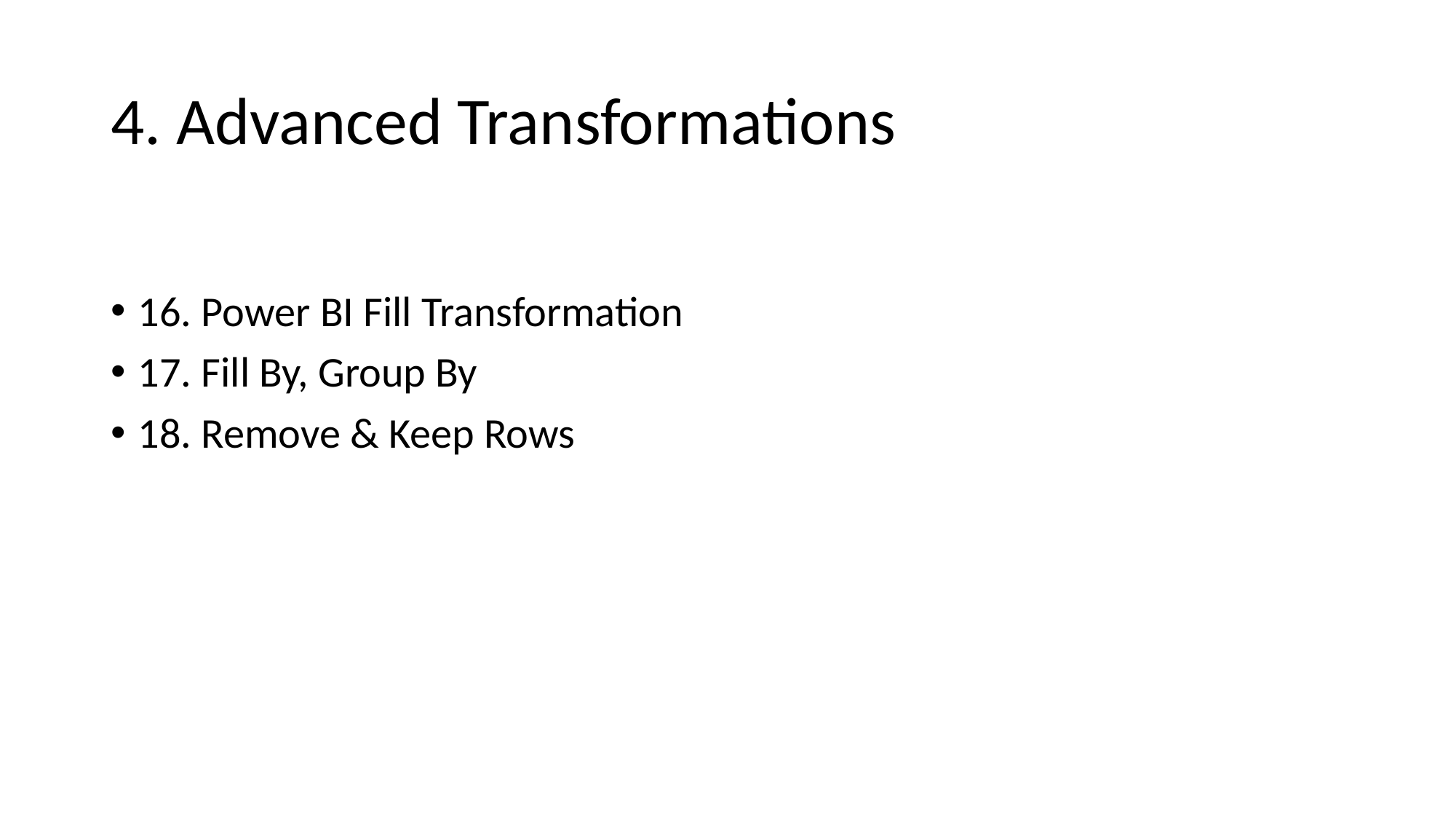

# 4. Advanced Transformations

16. Power BI Fill Transformation
17. Fill By, Group By
18. Remove & Keep Rows